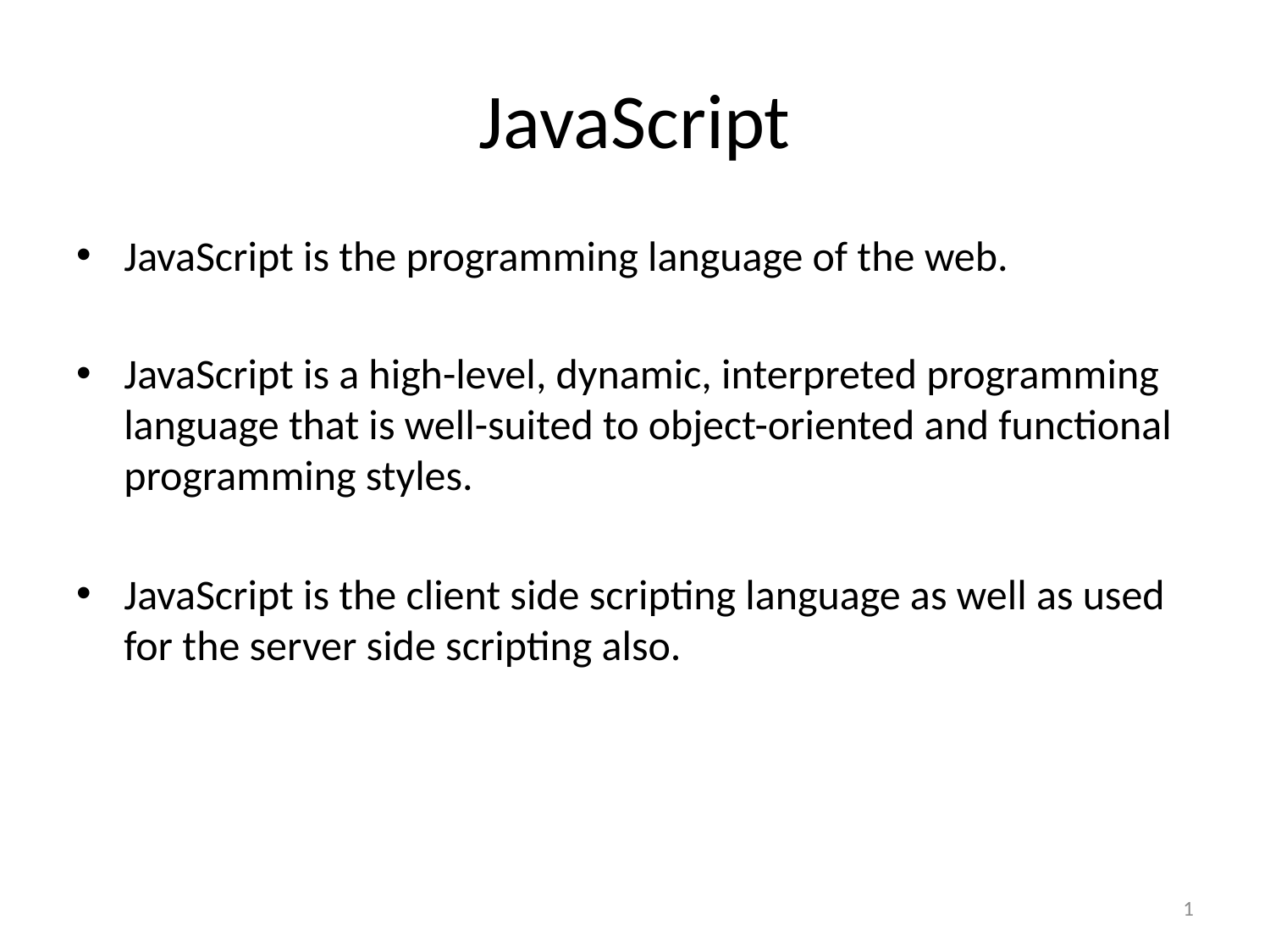

# JavaScript
JavaScript is the programming language of the web.

JavaScript is a high-level, dynamic, interpreted programming language that is well-suited to object-oriented and functional programming styles.

JavaScript is the client side scripting language as well as used for the server side scripting also.
1